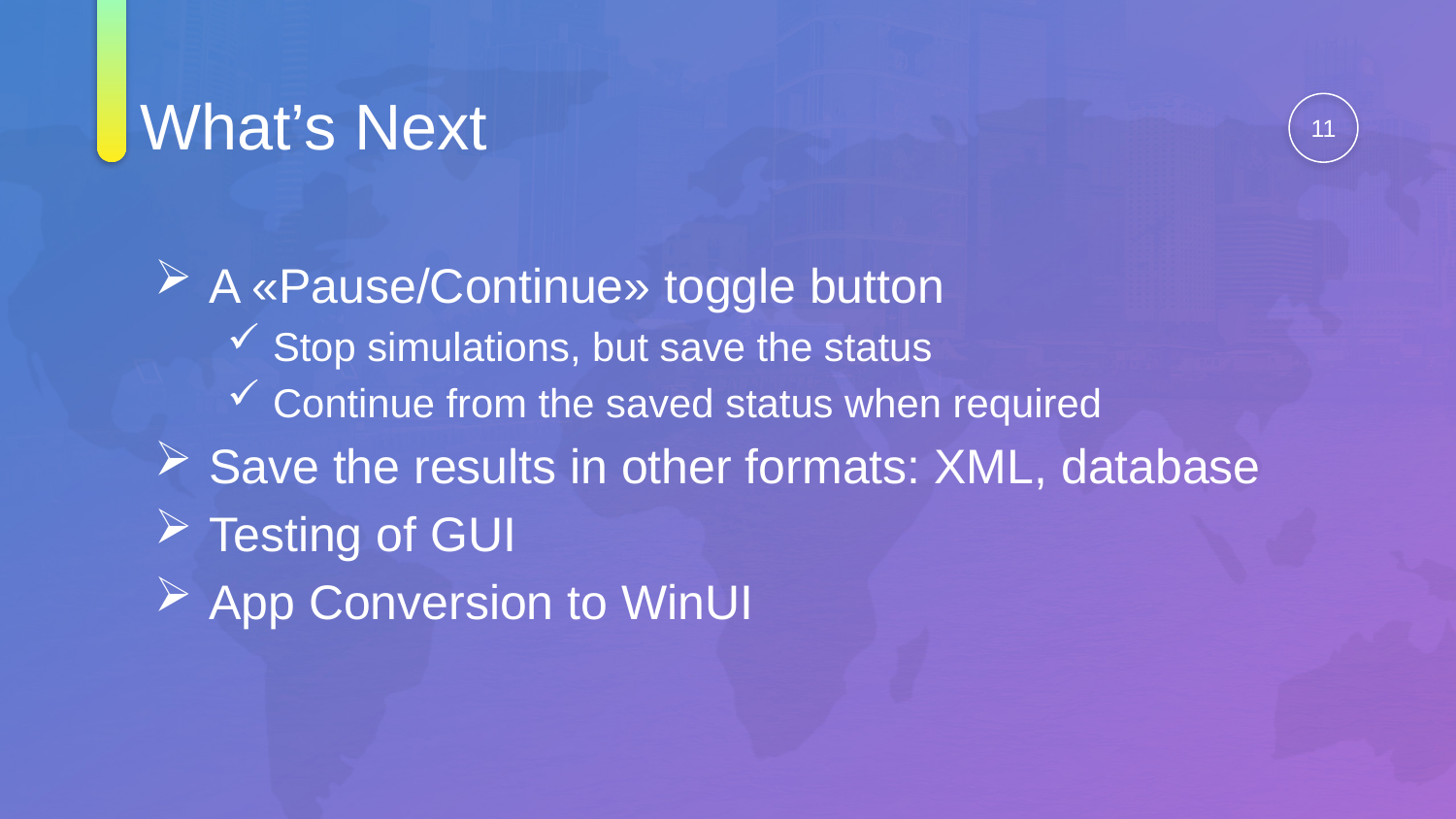

What’s Next
11
A «Pause/Continue» toggle button
Stop simulations, but save the status
Continue from the saved status when required
Save the results in other formats: XML, database
Testing of GUI
App Conversion to WinUI